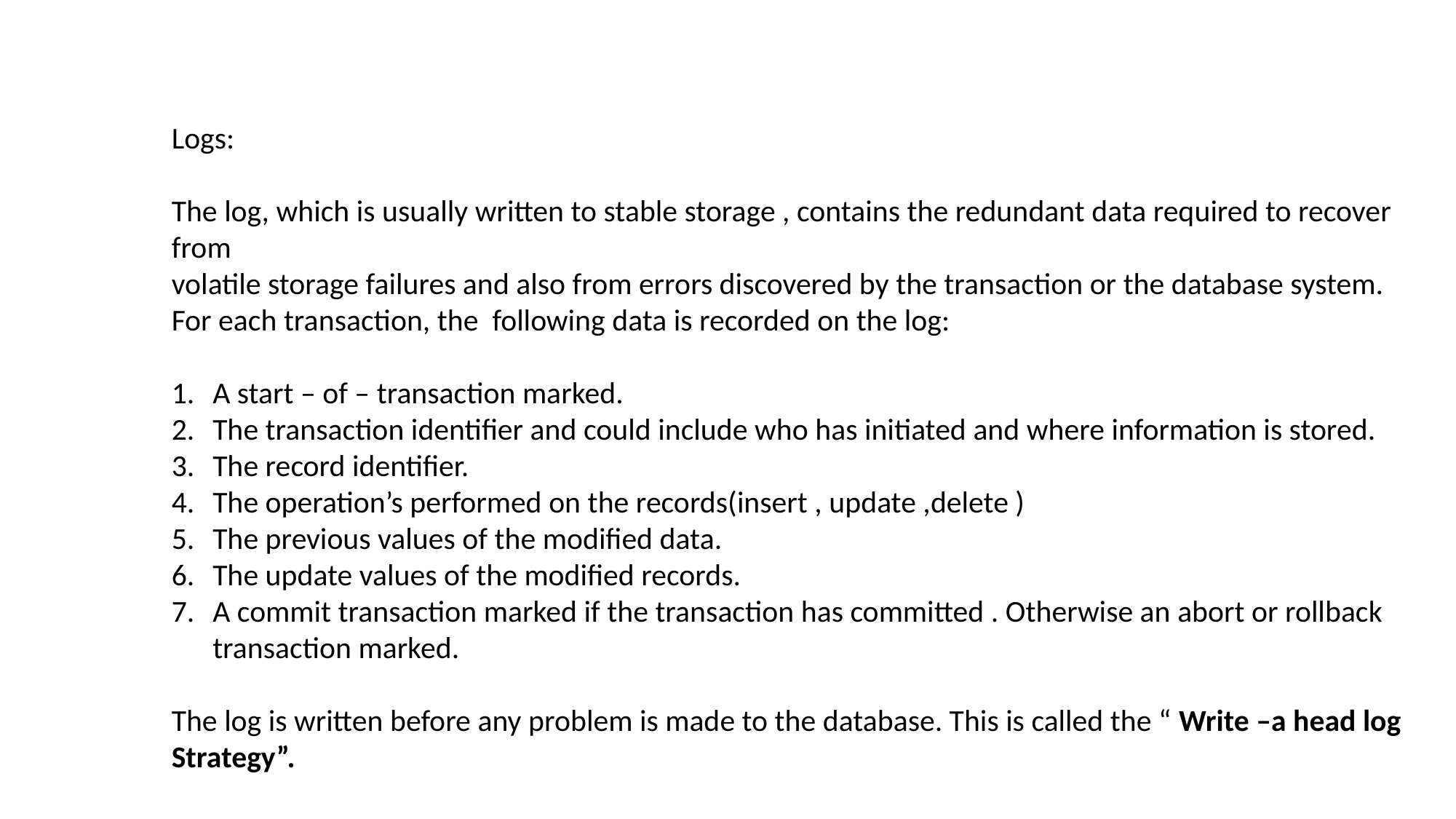

Logs:

The log, which is usually written to stable storage , contains the redundant data required to recover from
volatile storage failures and also from errors discovered by the transaction or the database system.
For each transaction, the  following data is recorded on the log:

A start – of – transaction marked.
The transaction identifier and could include who has initiated and where information is stored.
The record identifier.
The operation’s performed on the records(insert , update ,delete )
The previous values of the modified data.
The update values of the modified records.
A commit transaction marked if the transaction has committed . Otherwise an abort or rollback transaction marked.

The log is written before any problem is made to the database. This is called the “ Write –a head log Strategy”.